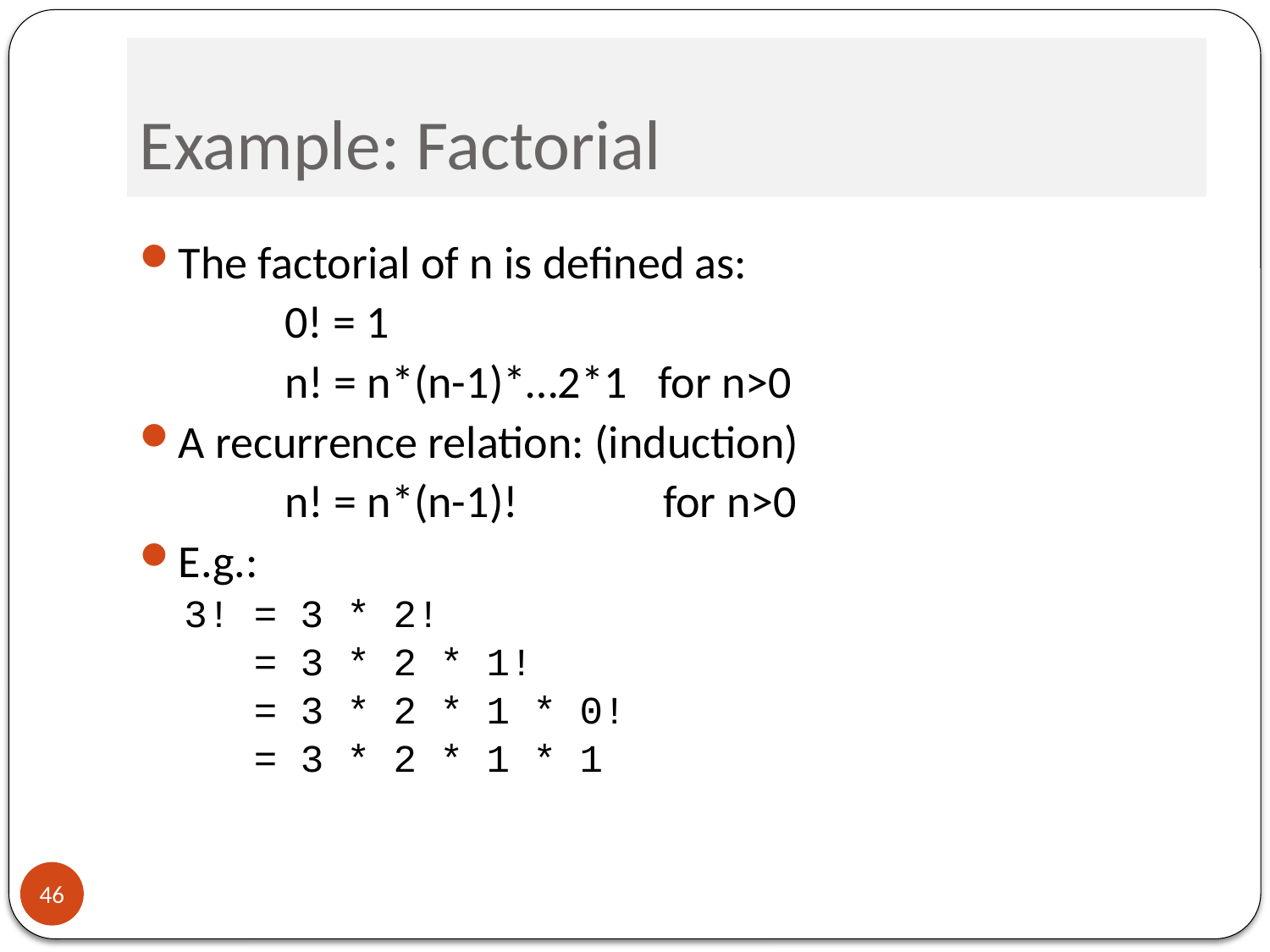

# Example: Factorial
The factorial of n is defined as:
              0! = 1
              n! = n*(n-1)*…2*1   for n>0
A recurrence relation: (induction)
              n! = n*(n-1)!              for n>0
E.g.:
3! = 3 * 2!
   = 3 * 2 * 1!
   = 3 * 2 * 1 * 0!
   = 3 * 2 * 1 * 1

46